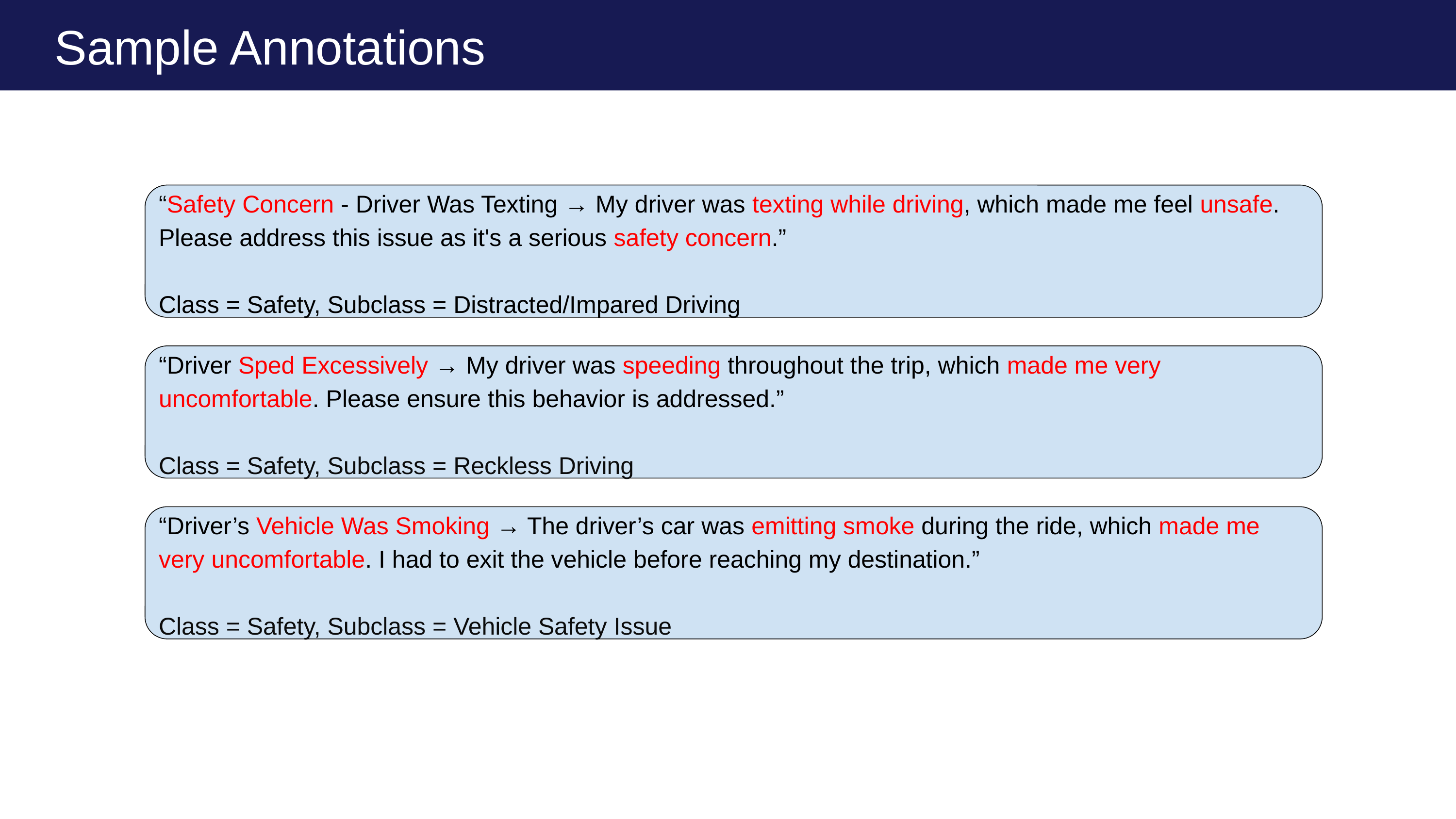

# Sample Annotations

“Safety Concern - Driver Was Texting → My driver was texting while driving, which made me feel unsafe. Please address this issue as it's a serious safety concern.”

Class = Safety, Subclass = Distracted/Impared Driving
“Driver Sped Excessively → My driver was speeding throughout the trip, which made me very uncomfortable. Please ensure this behavior is addressed.”

Class = Safety, Subclass = Reckless Driving
“Driver’s Vehicle Was Smoking → The driver’s car was emitting smoke during the ride, which made me very uncomfortable. I had to exit the vehicle before reaching my destination.”

Class = Safety, Subclass = Vehicle Safety Issue